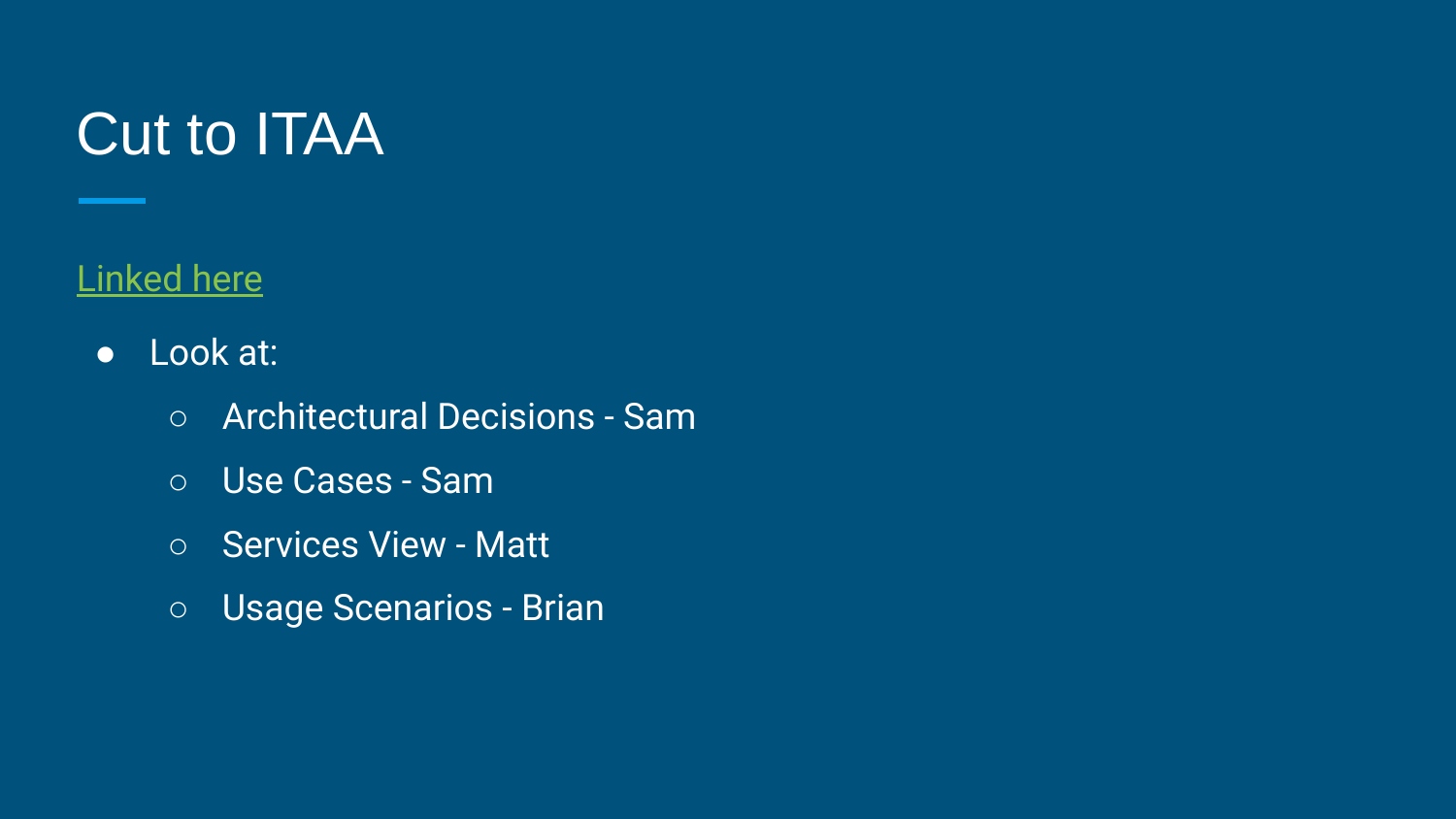

# Cut to ITAA
Linked here
Look at:
Architectural Decisions - Sam
Use Cases - Sam
Services View - Matt
Usage Scenarios - Brian